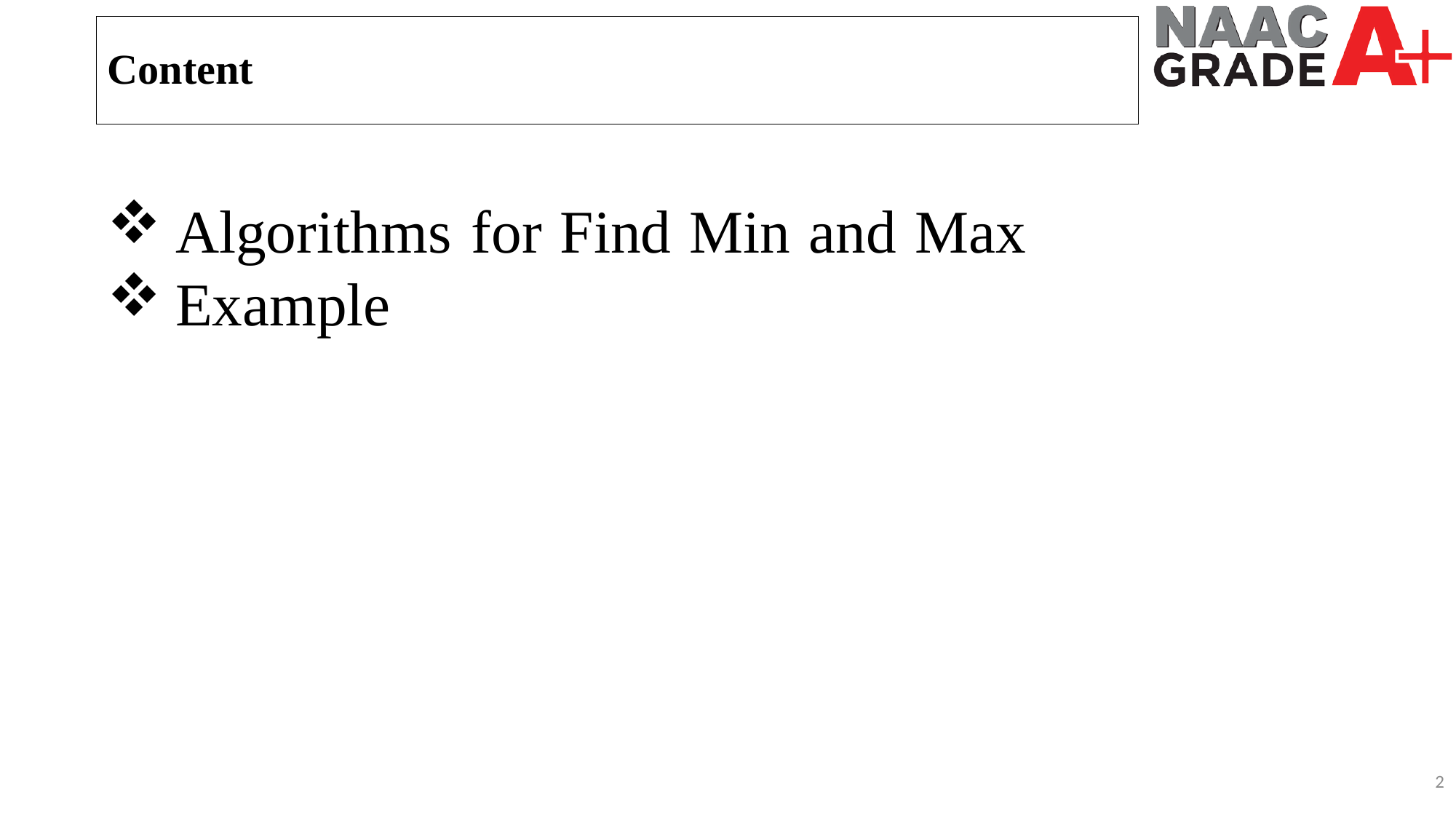

Content
Algorithms for Find Min and Max
Example
2